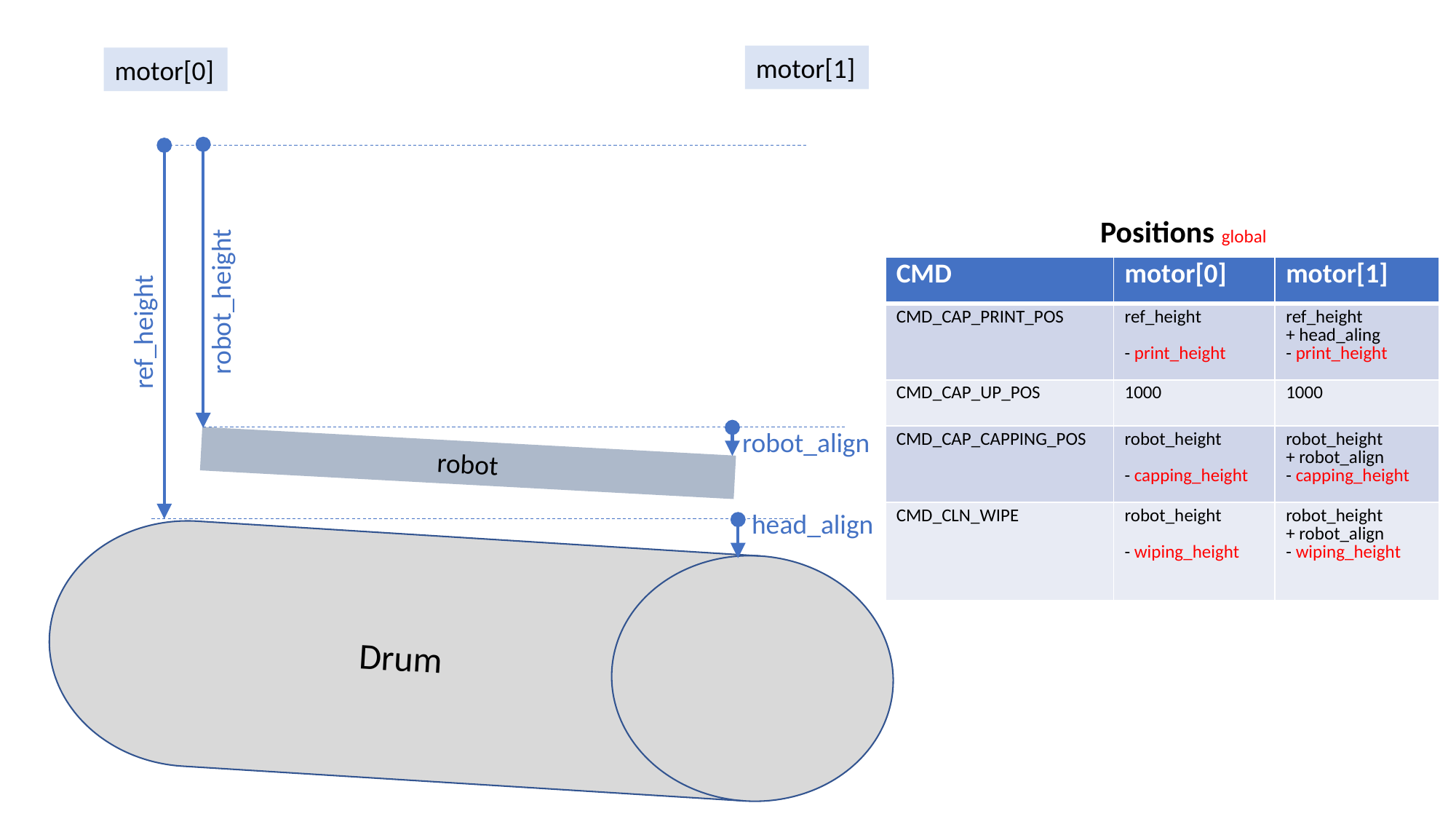

motor[1]
motor[0]
Positions global
| CMD | motor[0] | motor[1] |
| --- | --- | --- |
| CMD\_CAP\_PRINT\_POS | ref\_height - print\_height | ref\_height + head\_aling - print\_height |
| CMD\_CAP\_UP\_POS | 1000 | 1000 |
| CMD\_CAP\_CAPPING\_POS | robot\_height - capping\_height | robot\_height + robot\_align - capping\_height |
| CMD\_CLN\_WIPE | robot\_height - wiping\_height | robot\_height + robot\_align - wiping\_height |
robot_height
ref_height
robot_align
robot
head_align
Drum